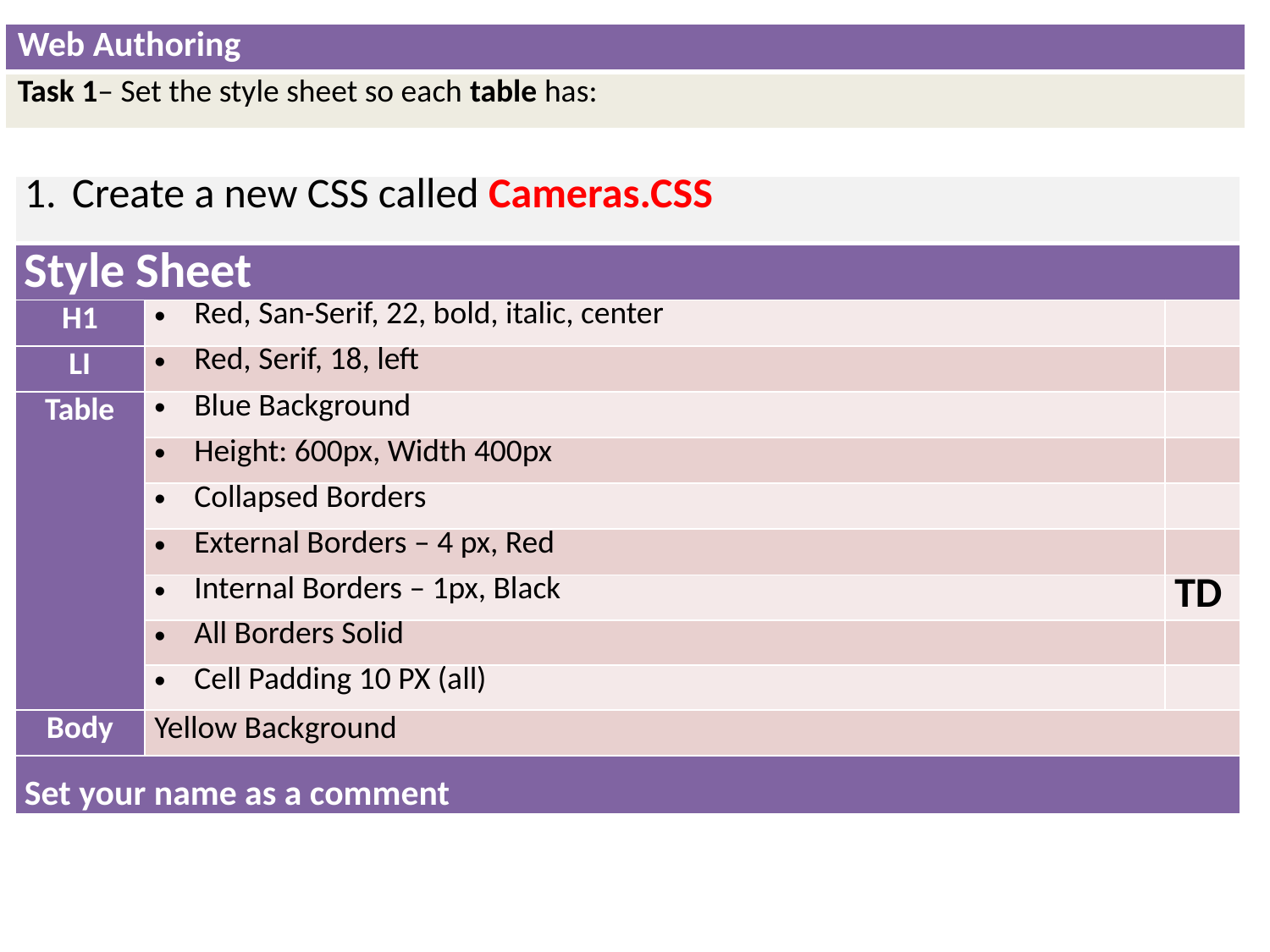

| Web Authoring |
| --- |
| Task 1– Set the style sheet so each table has: |
| Create a new CSS called Cameras.CSS |  |  |
| --- | --- | --- |
| Style Sheet |  |  |
| H1 | Red, San-Serif, 22, bold, italic, center |  |
| LI | Red, Serif, 18, left |  |
| Table | Blue Background |  |
|  | Height: 600px, Width 400px |  |
|  | Collapsed Borders |  |
|  | External Borders – 4 px, Red |  |
|  | Internal Borders – 1px, Black | TD |
|  | All Borders Solid |  |
|  | Cell Padding 10 PX (all) |  |
| Body | Yellow Background |  |
| Set your name as a comment |  |  |